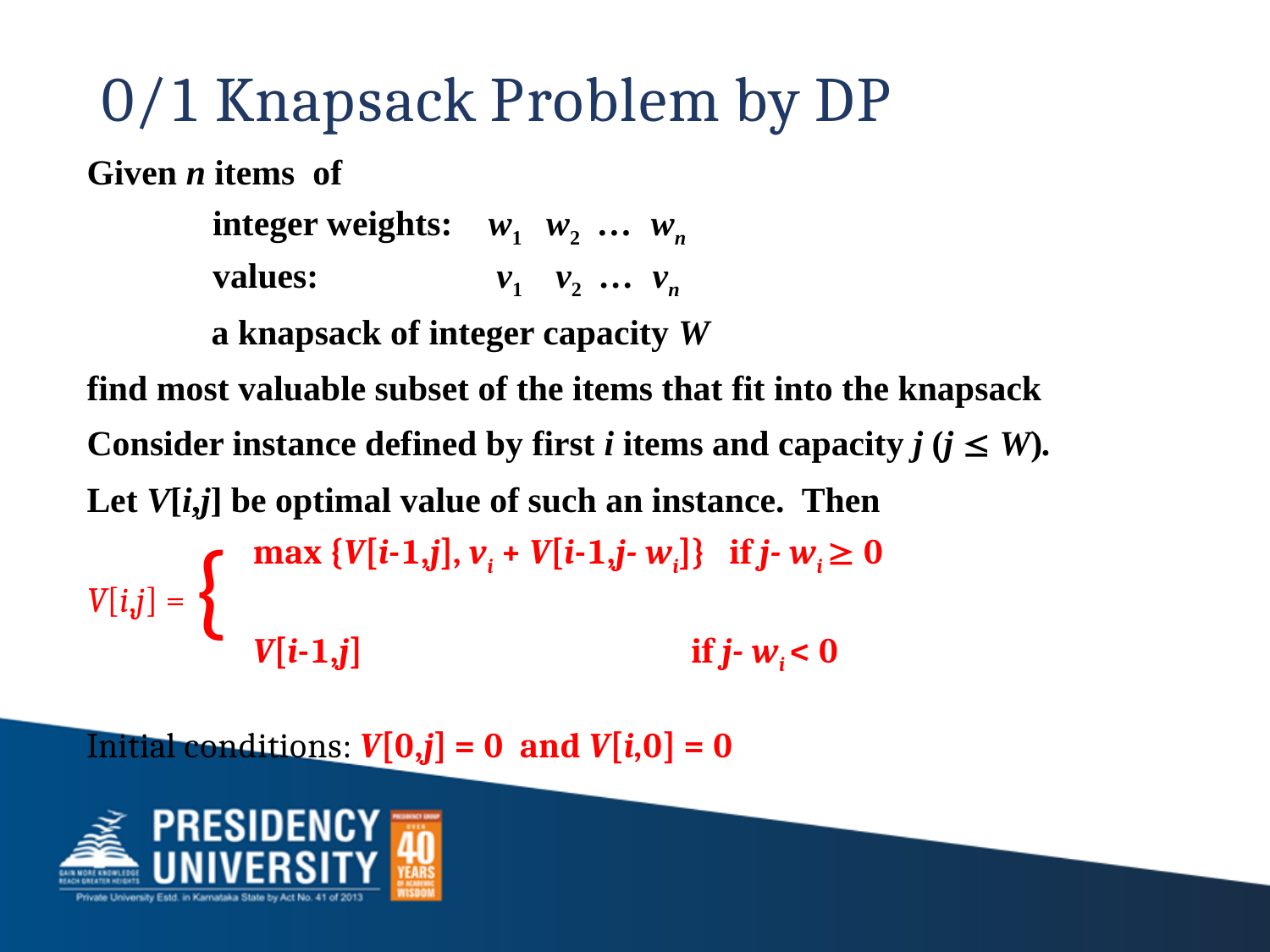

# 0/1 Knapsack Problem by DP
Given n items  of
       integer weights:    w1    w2  …  wn
       values:                    v1     v2  …  vn
              a knapsack of integer capacity W
find most valuable subset of the items that fit into the knapsack
Consider instance defined by first i items and capacity j (j ≤ W).
Let V[i,j] be optimal value of such an instance.  Then
	     max {V[i-1,j], vi + V[i-1,j- wi]}   if j- wi ≥ 0
V[i,j] =
 	     V[i-1,j]                                          if j- wi < 0

Initial conditions: V[0,j] = 0  and V[i,0] = 0
{